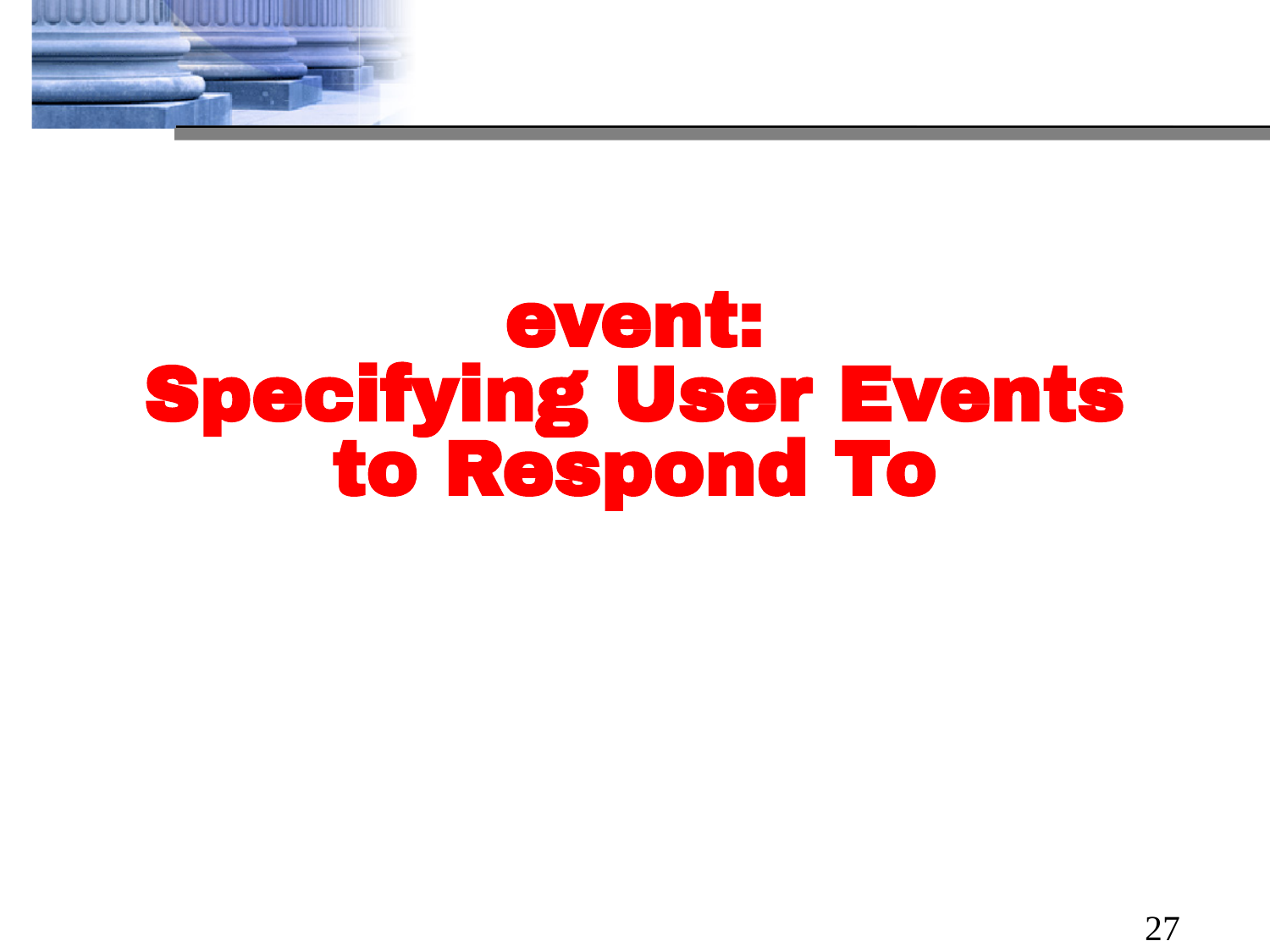

# event: Specifying User Events to Respond To